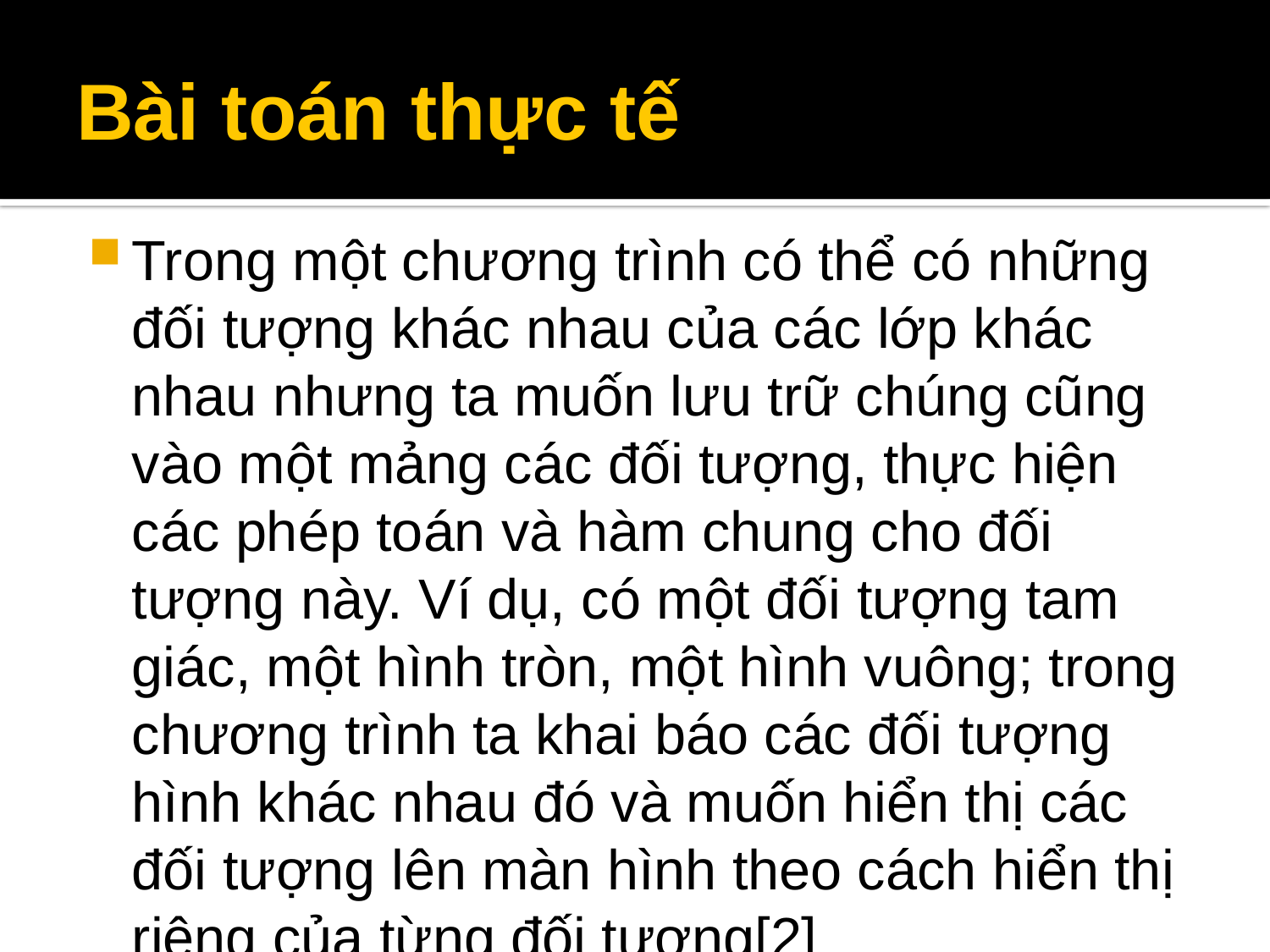

# Bài toán thực tế
Trong một chương trình có thể có những đối tượng khác nhau của các lớp khác nhau nhưng ta muốn lưu trữ chúng cũng vào một mảng các đối tượng, thực hiện các phép toán và hàm chung cho đối tượng này. Ví dụ, có một đối tượng tam giác, một hình tròn, một hình vuông; trong chương trình ta khai báo các đối tượng hình khác nhau đó và muốn hiển thị các đối tượng lên màn hình theo cách hiển thị riêng của từng đối tượng[2]